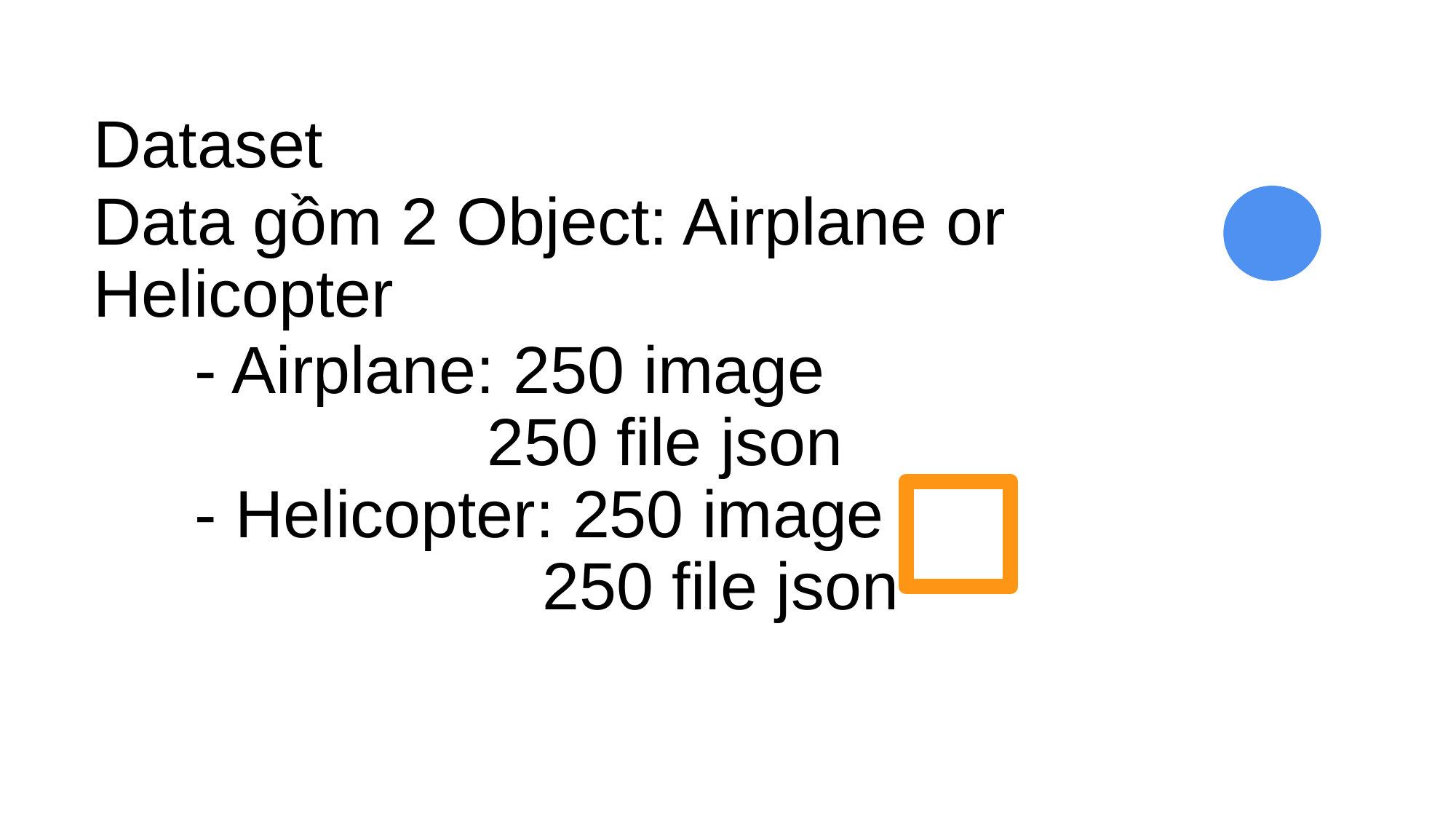

Dataset
Data gồm 2 Object: Airplane or Helicopter
# - Airplane: 250 image 250 file json - Helicopter: 250 image 250 file json